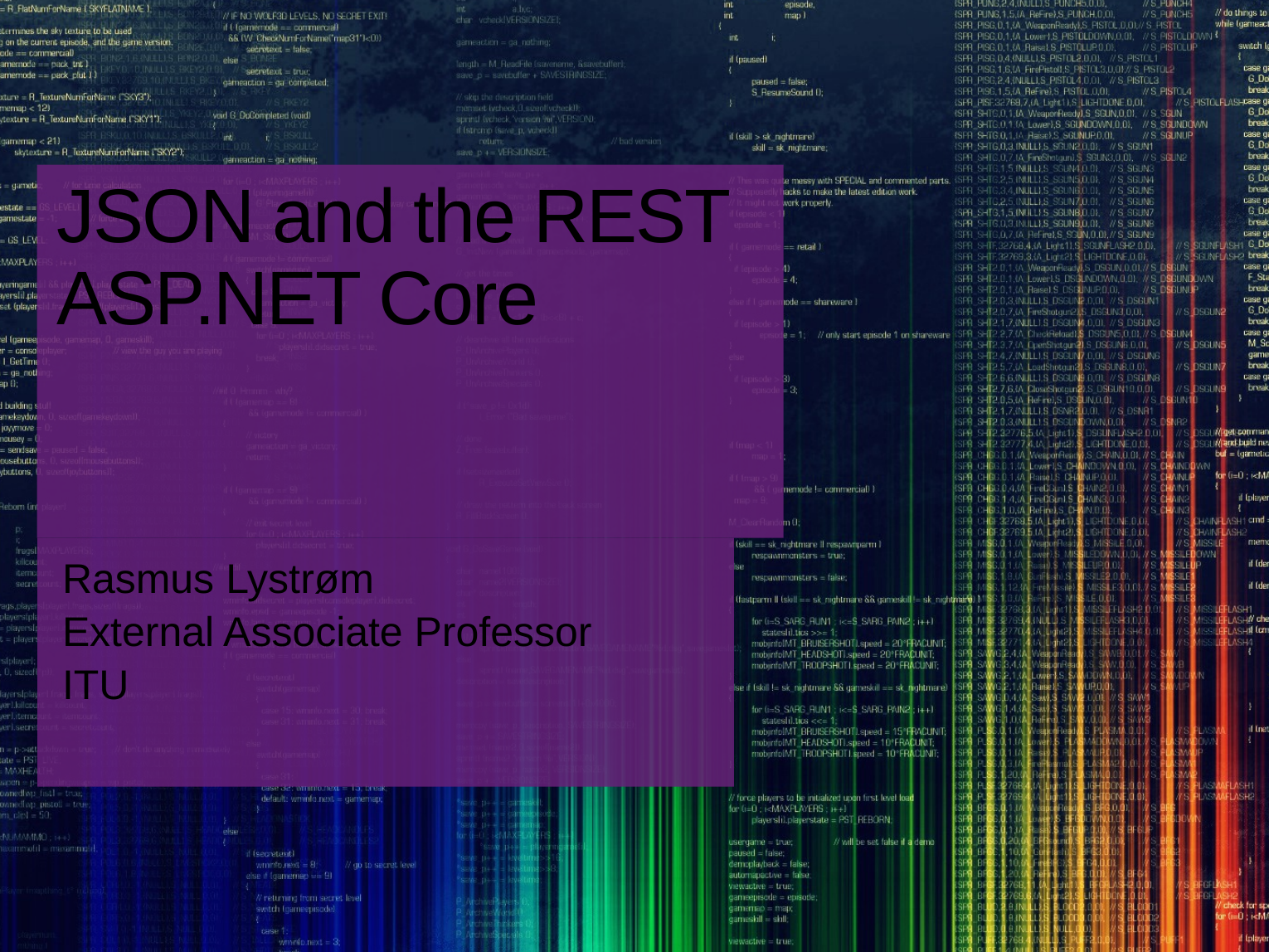

# JSON and the REST ASP.NET Core
Rasmus Lystrøm
External Associate Professor
ITU